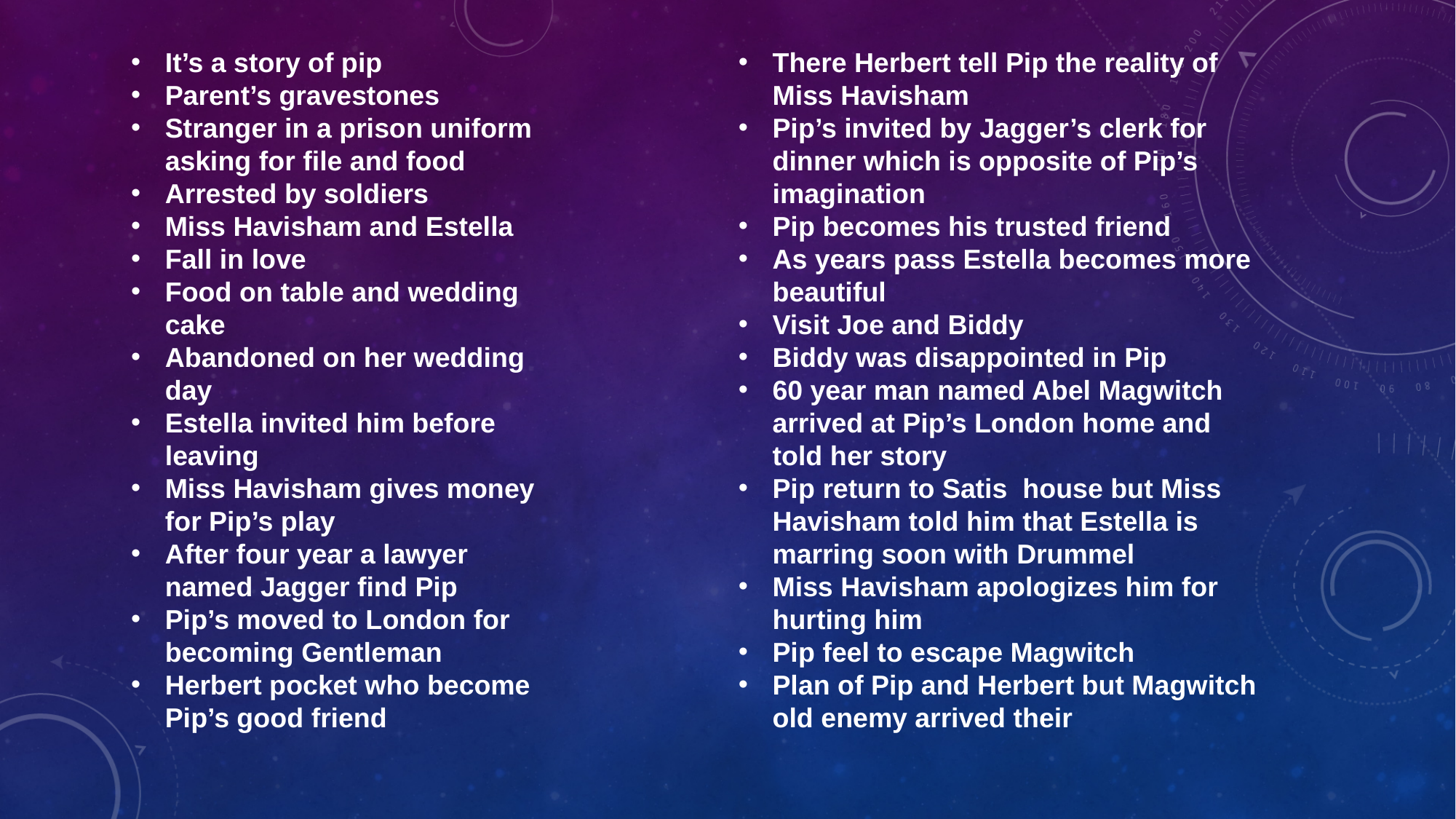

It’s a story of pip
Parent’s gravestones
Stranger in a prison uniform asking for file and food
Arrested by soldiers
Miss Havisham and Estella
Fall in love
Food on table and wedding cake
Abandoned on her wedding day
Estella invited him before leaving
Miss Havisham gives money for Pip’s play
After four year a lawyer named Jagger find Pip
Pip’s moved to London for becoming Gentleman
Herbert pocket who become Pip’s good friend
There Herbert tell Pip the reality of Miss Havisham
Pip’s invited by Jagger’s clerk for dinner which is opposite of Pip’s imagination
Pip becomes his trusted friend
As years pass Estella becomes more beautiful
Visit Joe and Biddy
Biddy was disappointed in Pip
60 year man named Abel Magwitch arrived at Pip’s London home and told her story
Pip return to Satis  house but Miss Havisham told him that Estella is marring soon with Drummel
Miss Havisham apologizes him for hurting him
Pip feel to escape Magwitch
Plan of Pip and Herbert but Magwitch old enemy arrived their